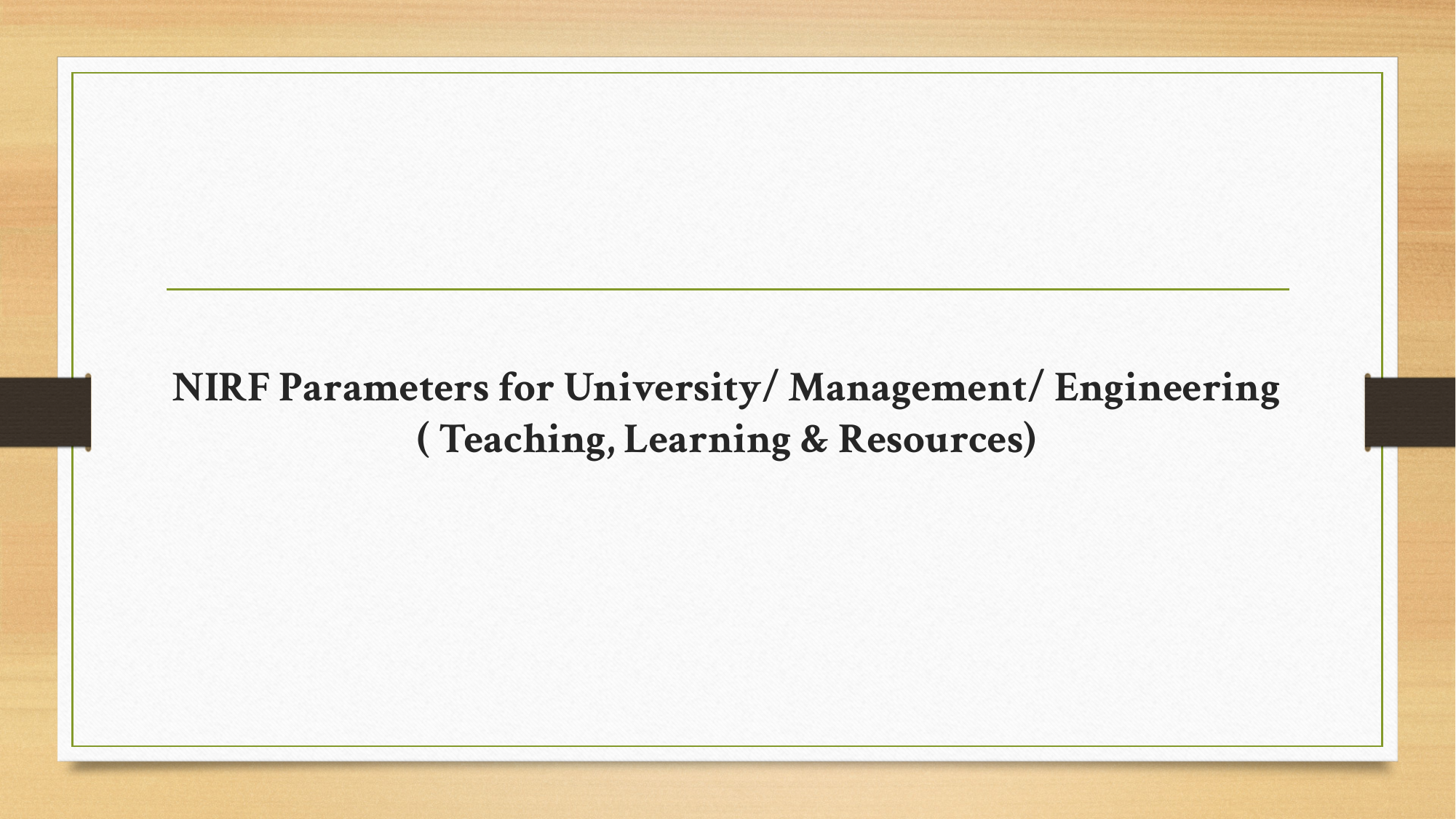

# NIRF Parameters for University/ Management/ Engineering ( Teaching, Learning & Resources)
13